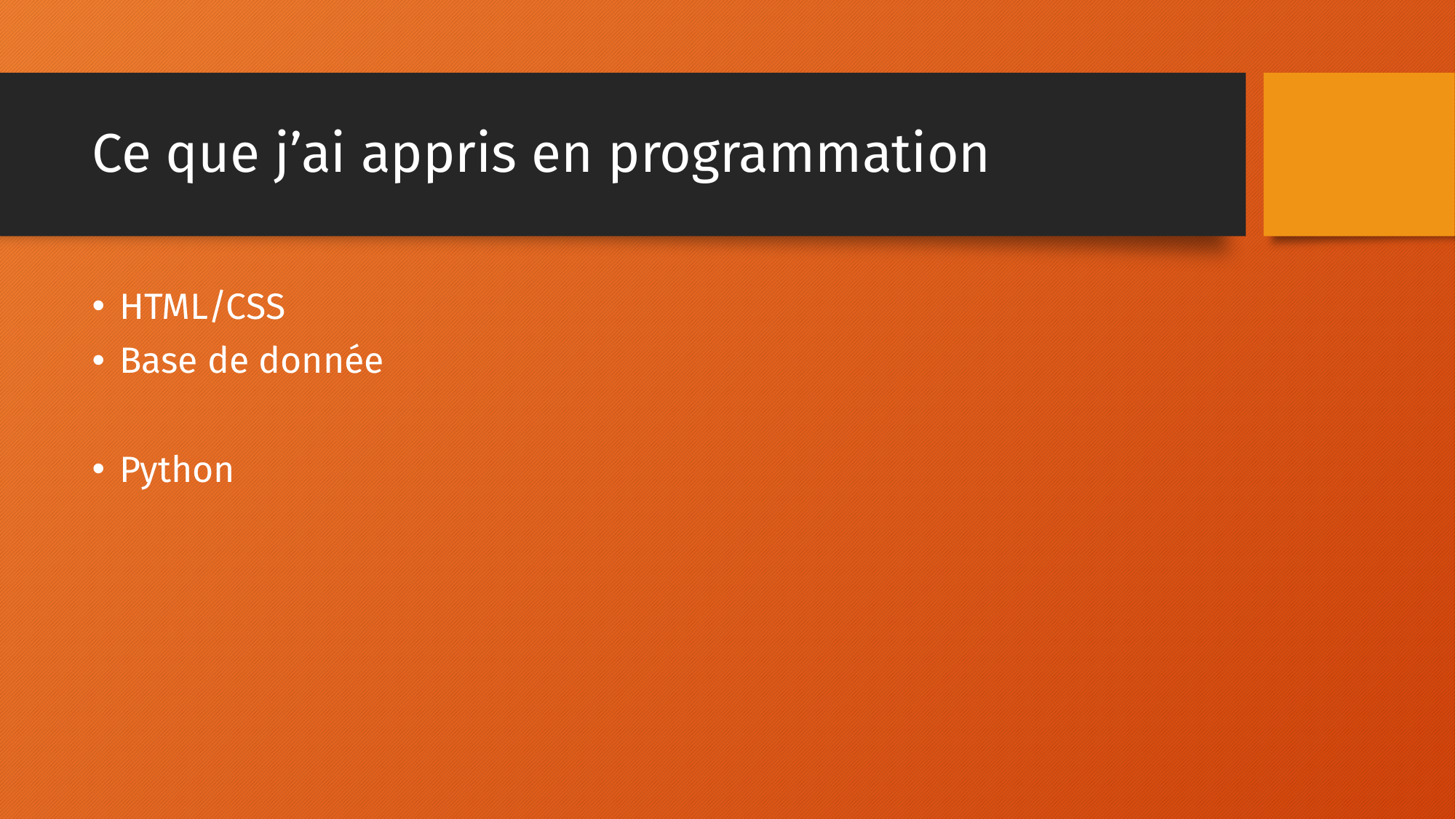

# Ce que j’ai appris en programmation
HTML/CSS
Base de donnée

Python